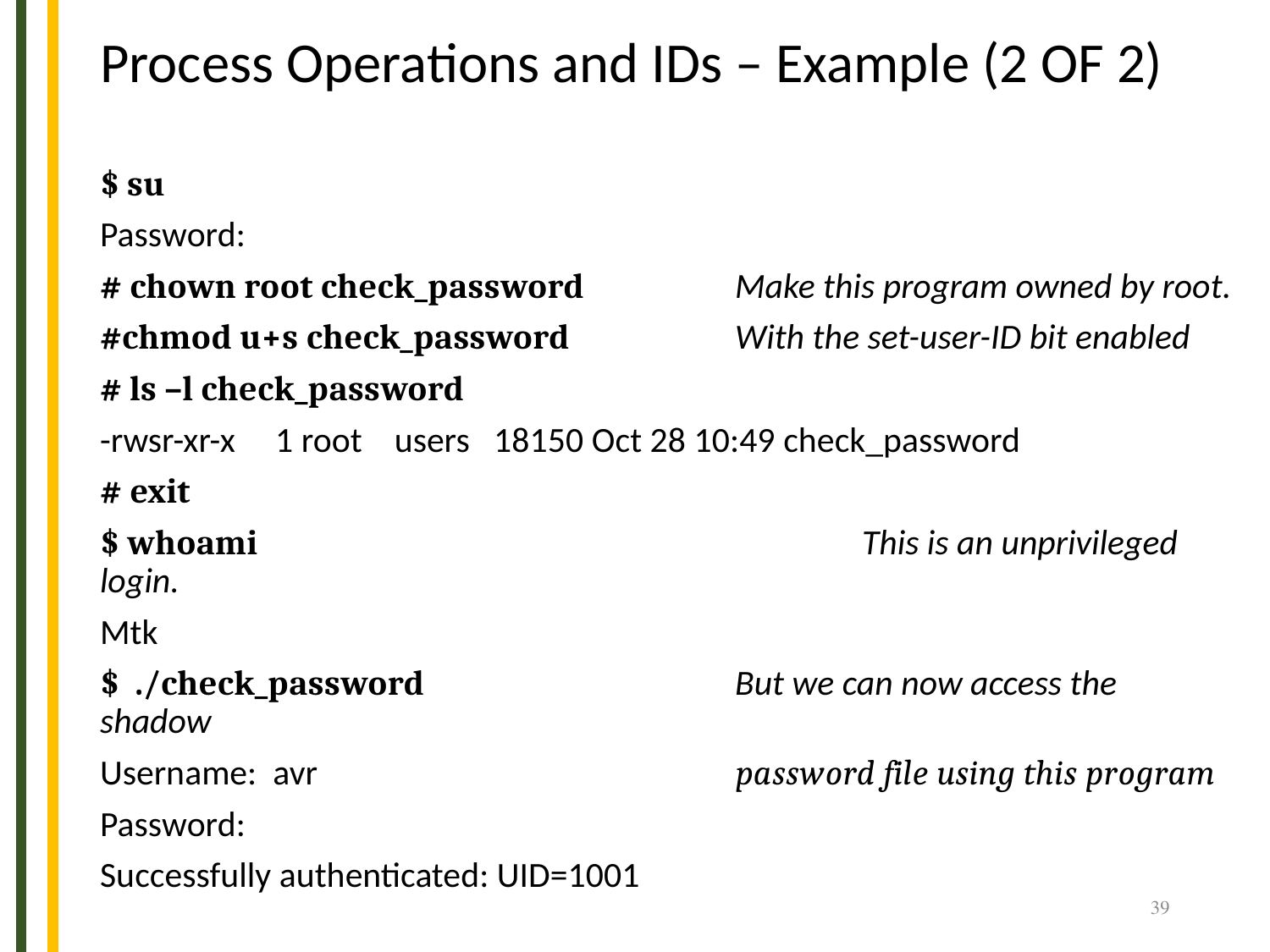

# Process Operations and IDs – Example (2 OF 2)
$ su
Password:
# chown root check_password       	Make this program owned by root.
#chmod u+s check_password      	With the set-user-ID bit enabled
# ls –l check_password
-rwsr-xr-x     1 root    users   18150 Oct 28 10:49 check_password
# exit
$ whoami					This is an unprivileged login.
Mtk
$  ./check_password			But we can now access the shadow
Username:  avr 				password file using this program
Password:
Successfully authenticated: UID=1001
									LPI page 169-70
39